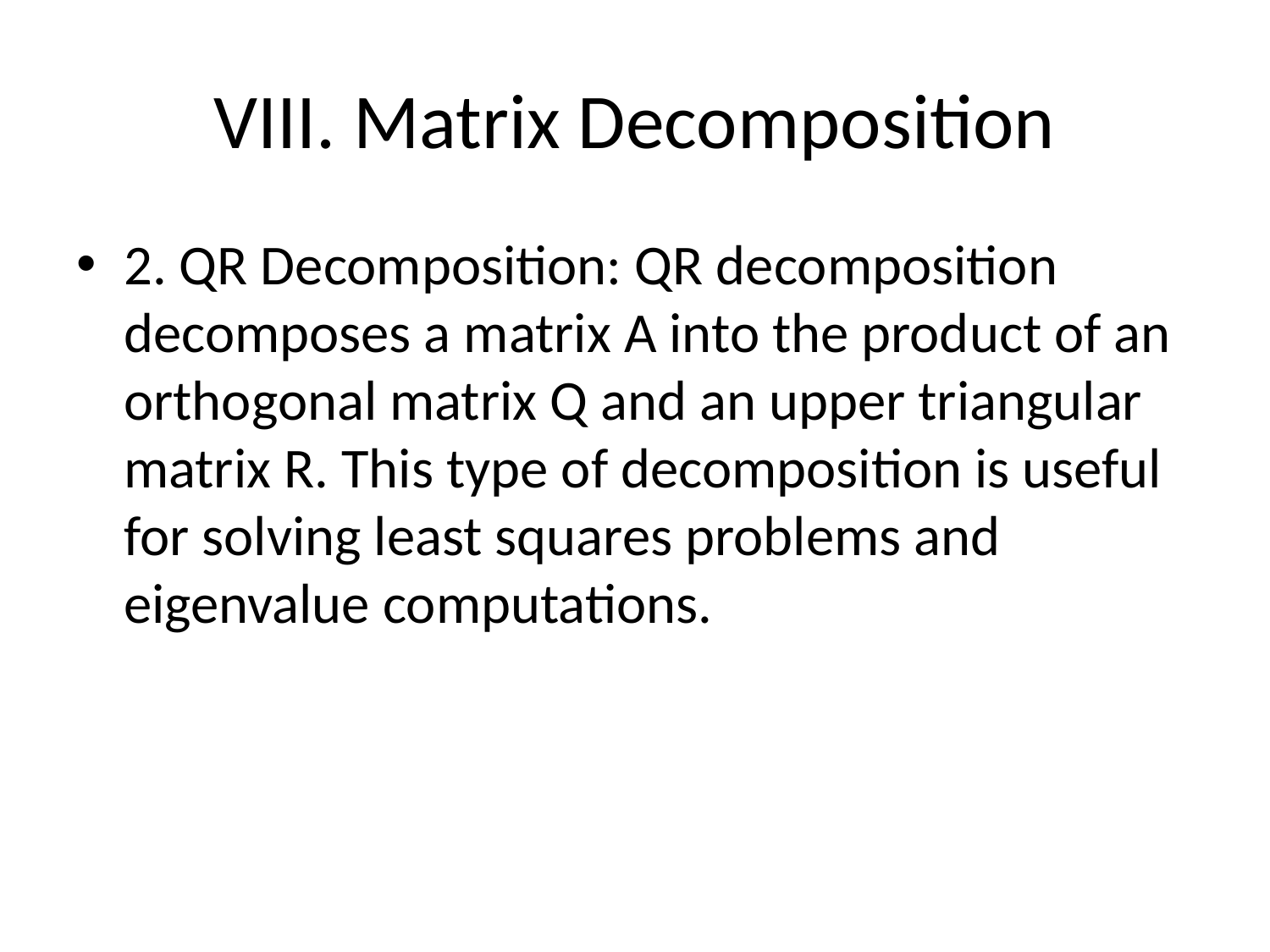

# VIII. Matrix Decomposition
2. QR Decomposition: QR decomposition decomposes a matrix A into the product of an orthogonal matrix Q and an upper triangular matrix R. This type of decomposition is useful for solving least squares problems and eigenvalue computations.